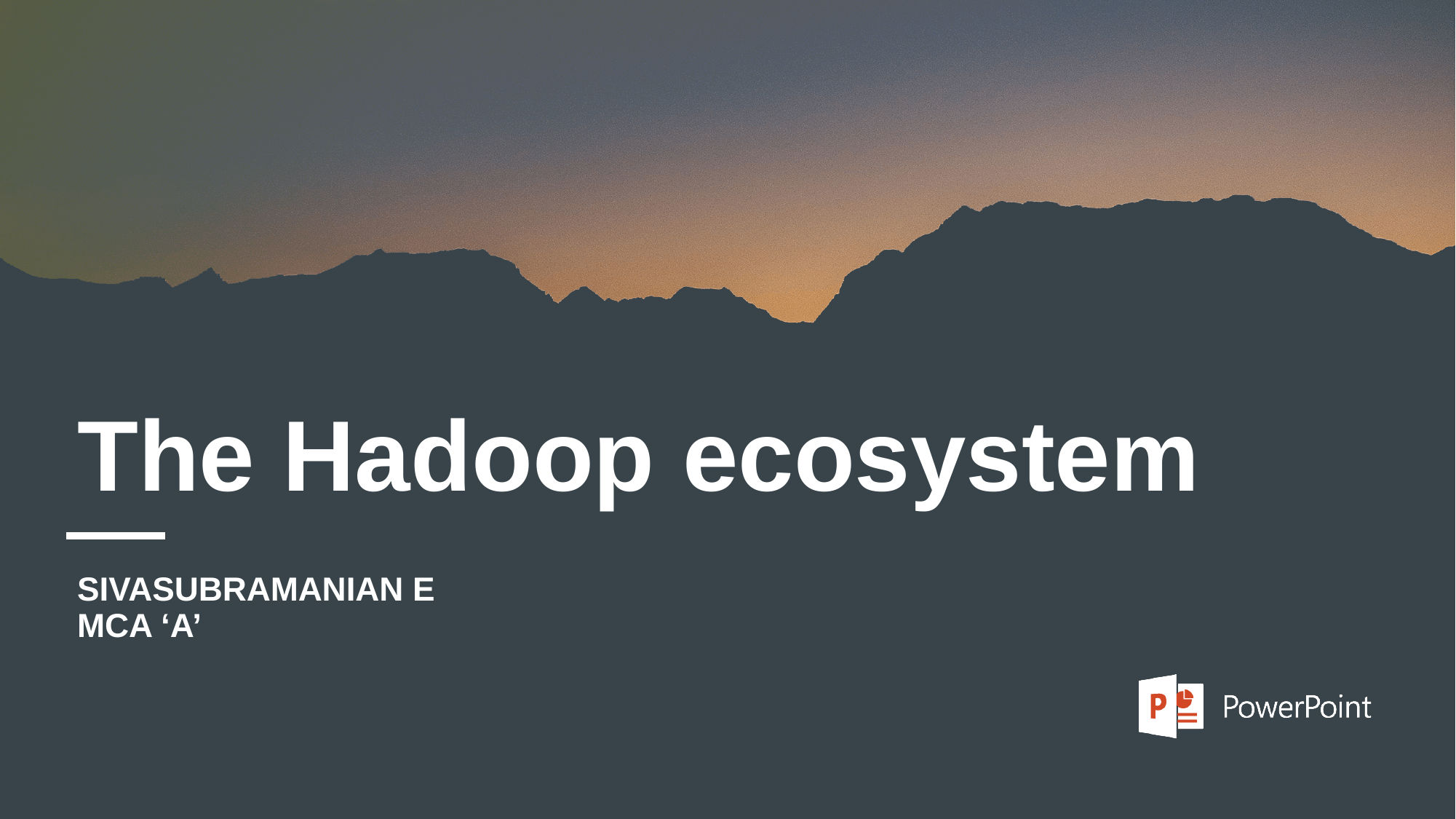

# The Hadoop ecosystem
SIVASUBRAMANIAN E
MCA ‘A’